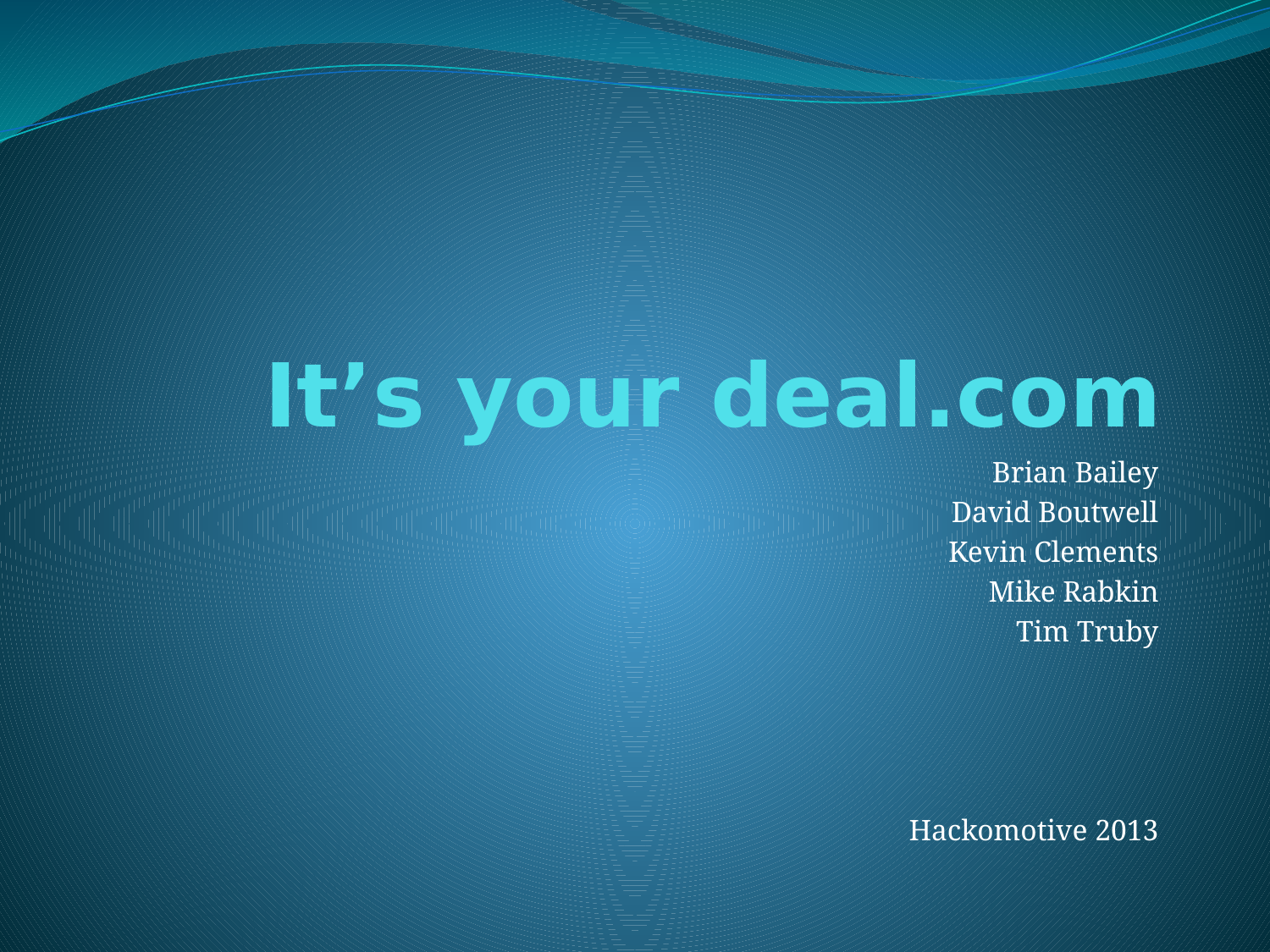

# It’s your deal.com
Brian Bailey
David Boutwell
Kevin Clements
Mike Rabkin
Tim Truby

Hackomotive 2013